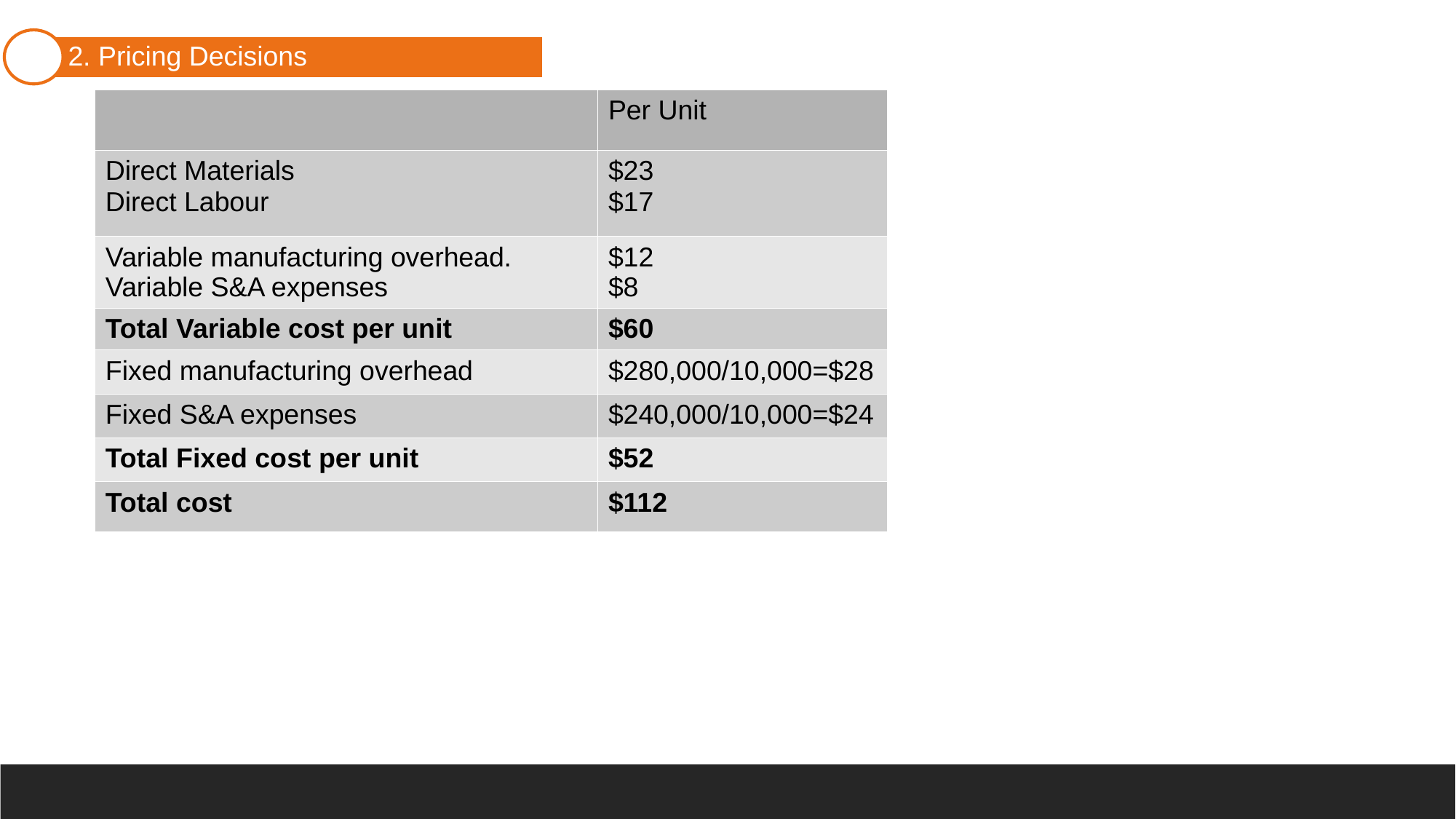

1. Cost Terminology

2. Pricing Decisions

|  | Per Unit |
| --- | --- |
| Direct Materials Direct Labour | $23 $17 |
| Variable manufacturing overhead. Variable S&A expenses | $12 $8 |
| Total Variable cost per unit | $60 |
| Fixed manufacturing overhead | $280,000/10,000=$28 |
| Fixed S&A expenses | $240,000/10,000=$24 |
| Total Fixed cost per unit | $52 |
| Total cost | $112 |

3. Make-Or-Buy Decision

4. Closing part of a company